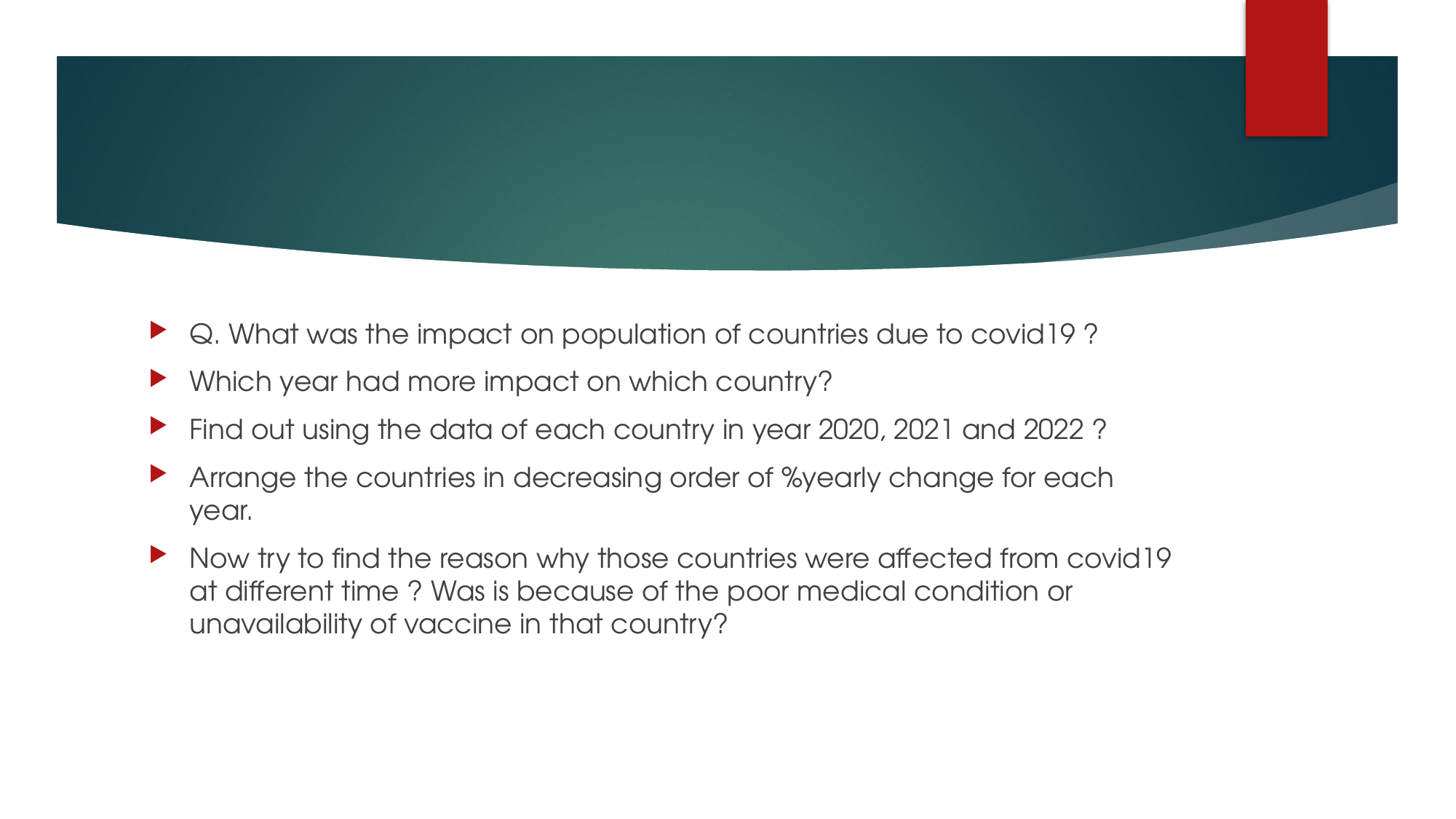

#
Q. What was the impact on population of countries due to covid19 ?
Which year had more impact on which country?
Find out using the data of each country in year 2020, 2021 and 2022 ?
Arrange the countries in decreasing order of %yearly change for each year.
Now try to find the reason why those countries were affected from covid19 at different time ? Was is because of the poor medical condition or unavailability of vaccine in that country?